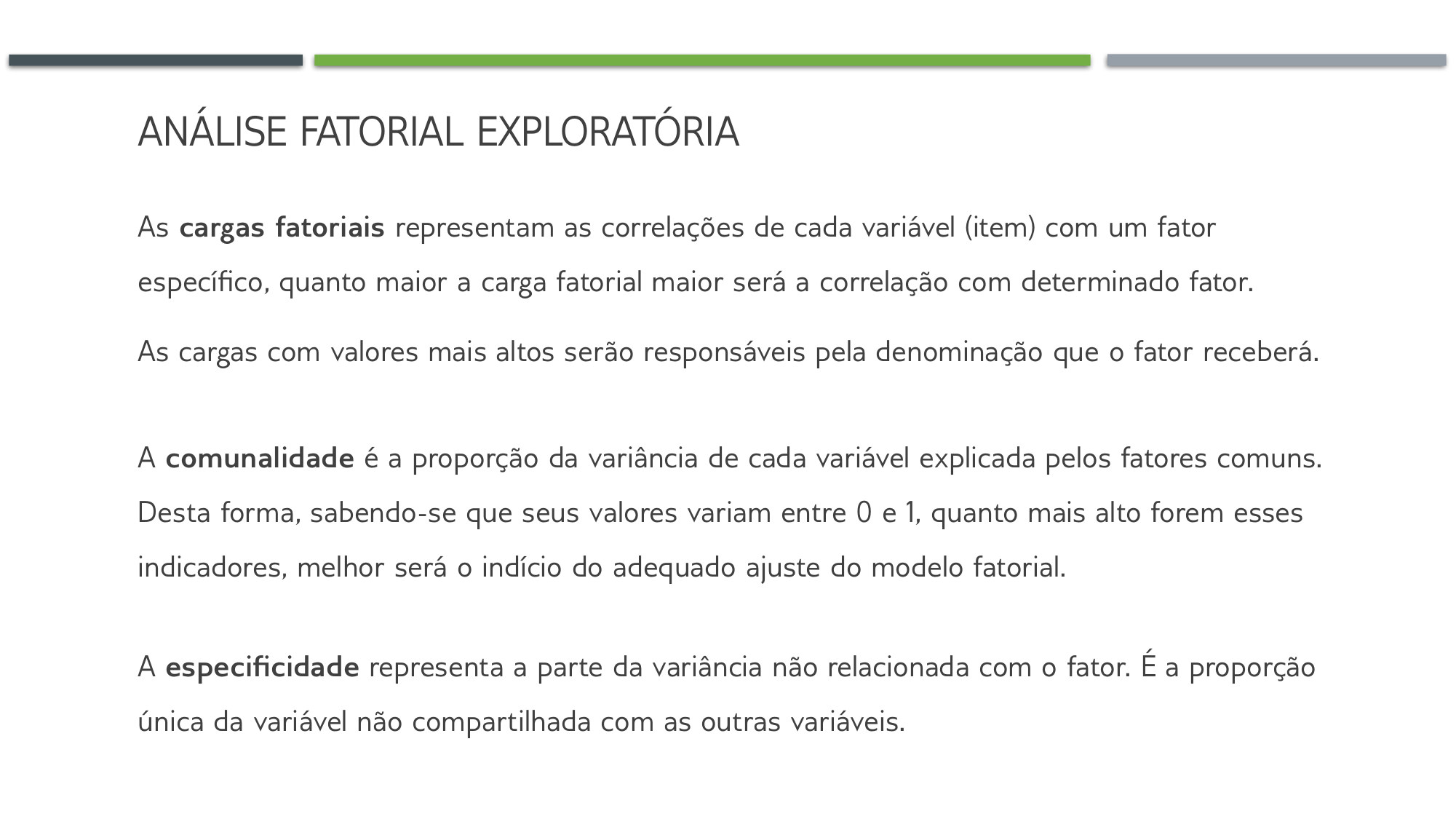

# Análise fatorial exploratória

As cargas fatoriais representam as correlações de cada variável (item) com um fator específico, quanto maior a carga fatorial maior será a correlação com determinado fator.
As cargas com valores mais altos serão responsáveis pela denominação que o fator receberá.

A comunalidade é a proporção da variância de cada variável explicada pelos fatores comuns. Desta forma, sabendo-se que seus valores variam entre 0 e 1, quanto mais alto forem esses indicadores, melhor será o indício do adequado ajuste do modelo fatorial.

A especificidade representa a parte da variância não relacionada com o fator. É a proporção única da variável não compartilhada com as outras variáveis.